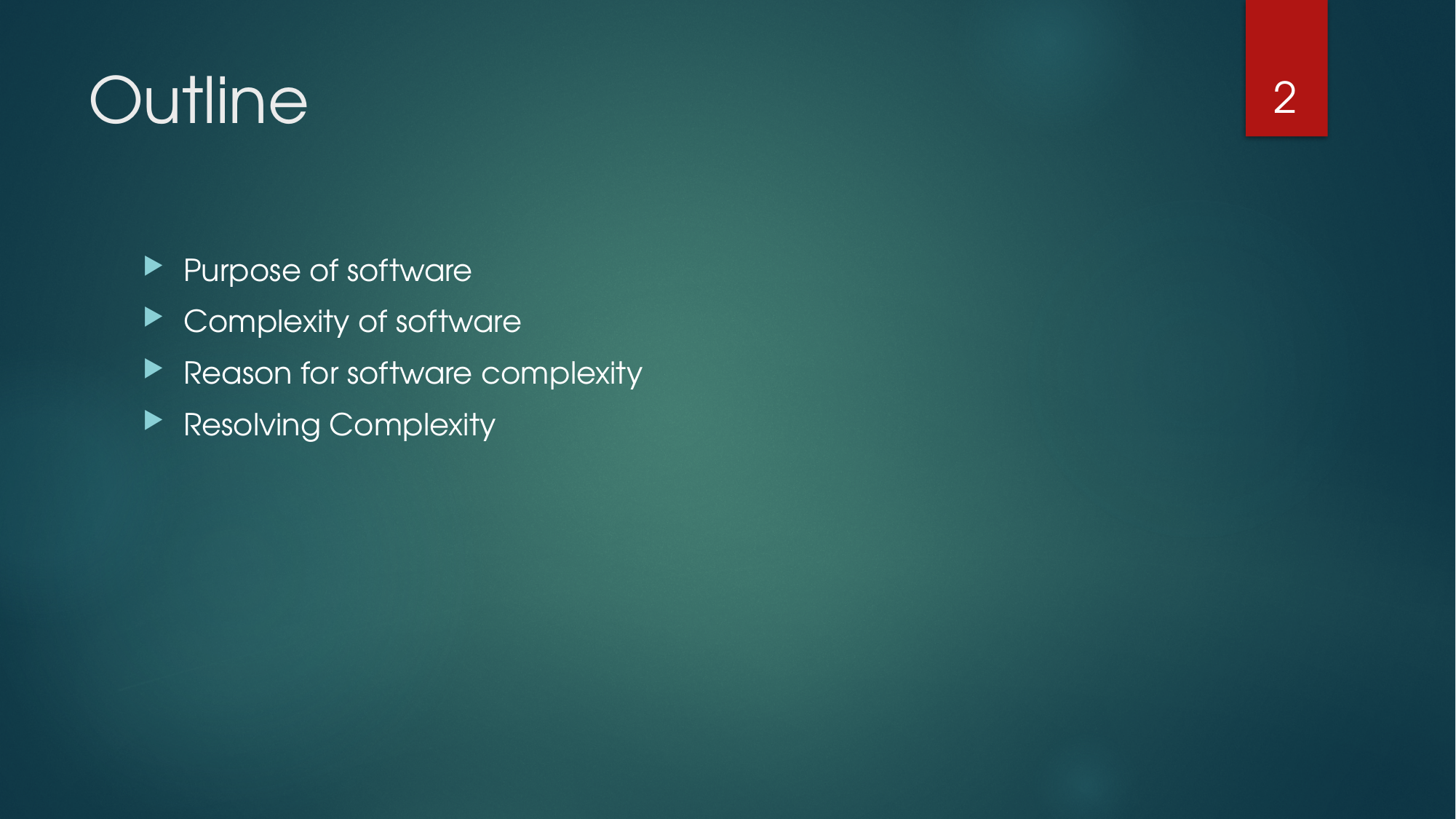

2
# Outline
Purpose of software
Complexity of software
Reason for software complexity
Resolving Complexity